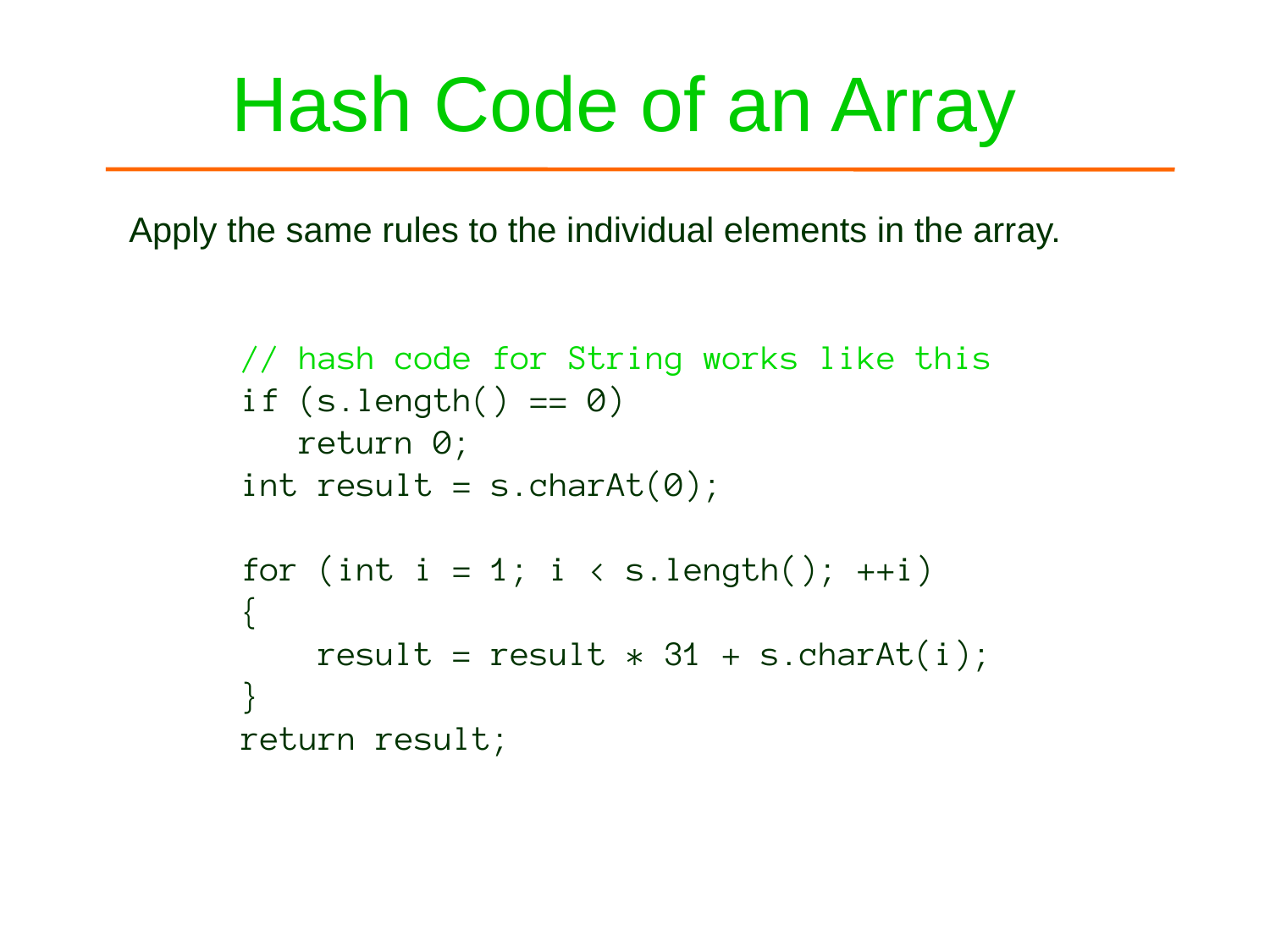

# Hash Code of an Array

Apply the same rules to the individual elements in the array.
// hash code for String works like this
if (s.length() == 0)
   return 0;
int result = s.charAt(0);

for (int i = 1; i < s.length(); ++i)
{
    result = result * 31 + s.charAt(i);
}
return result;